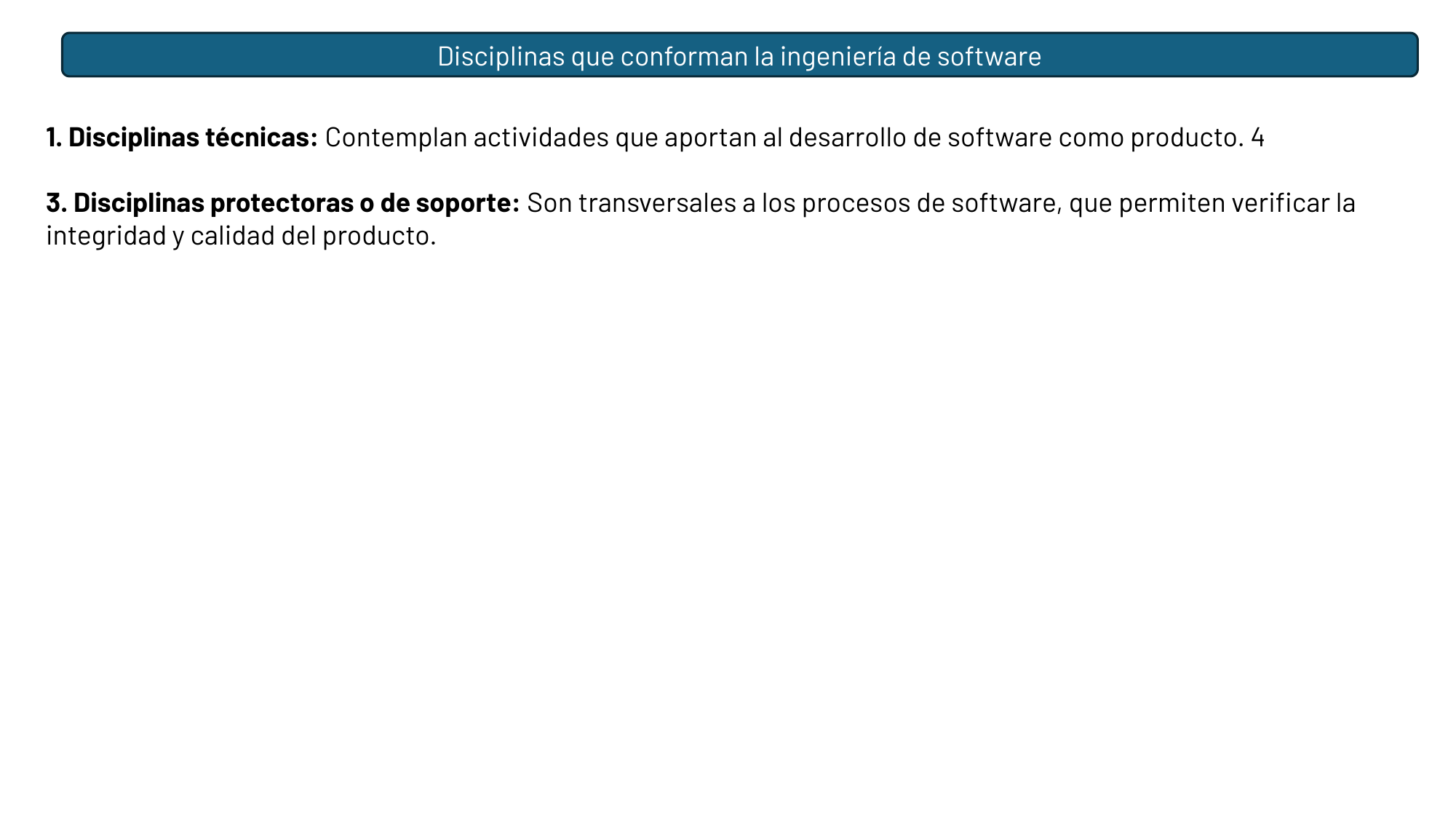

Disciplinas que conforman la ingeniería de software
1. Disciplinas técnicas: Contemplan actividades que aportan al desarrollo de software como producto. 4

3. Disciplinas protectoras o de soporte: Son transversales a los procesos de software, que permiten verificar la integridad y calidad del producto.